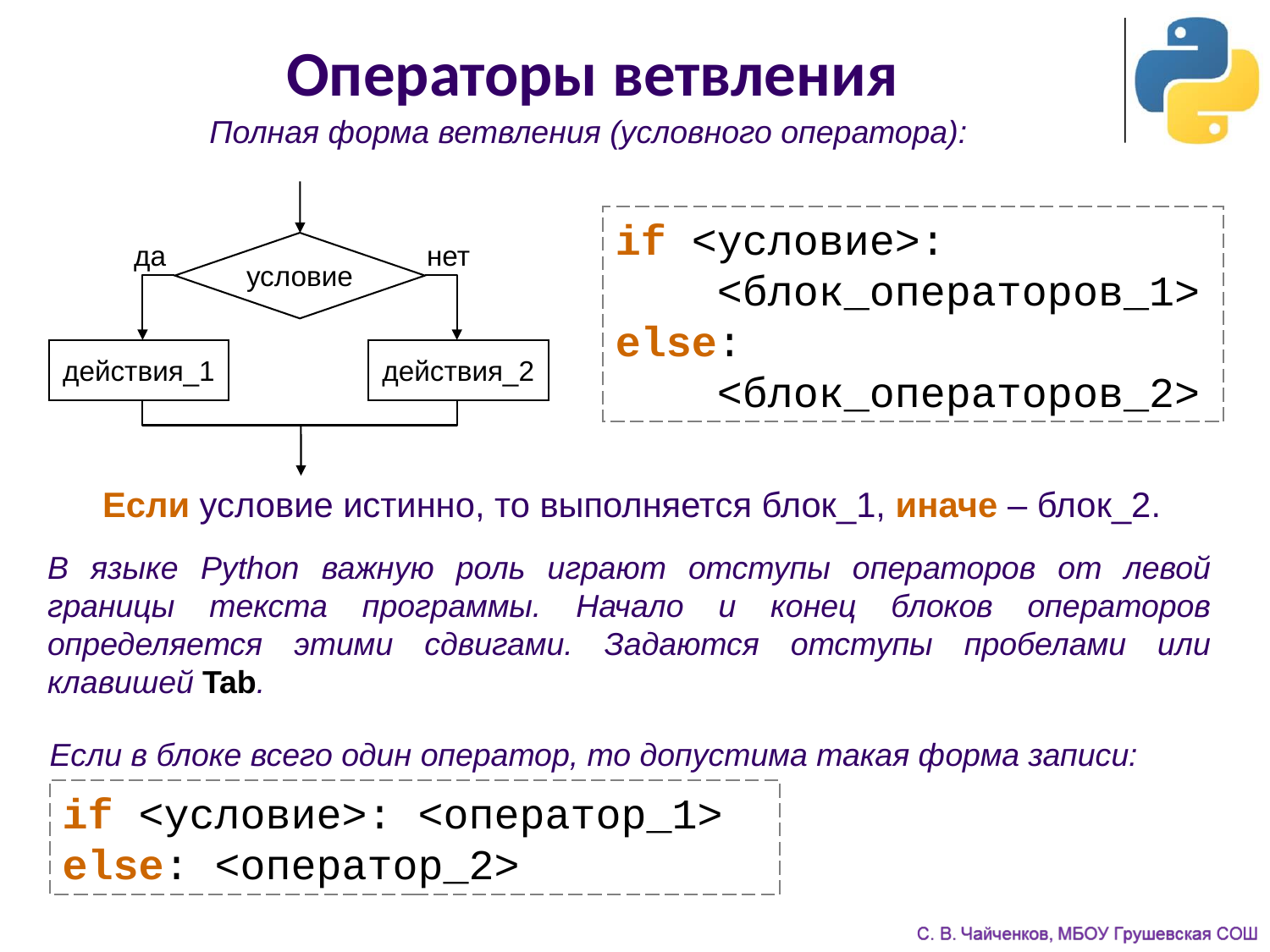

# Операторы ветвления
Полная форма ветвления (условного оператора):

условие
да
нет

действия_1
действия_2

if <условие>:
    <блок_операторов_1>
else:
    <блок_операторов_2>
Если условие истинно, то выполняется блок_1, иначе – блок_2.
В языке Python важную роль играют отступы операторов от левой границы текста программы. Начало и конец блоков операторов определяется этими сдвигами. Задаются отступы пробелами или клавишей Tab.
Если в блоке всего один оператор, то допустима такая форма записи:
if <условие>: <оператор_1>
else: <оператор_2>